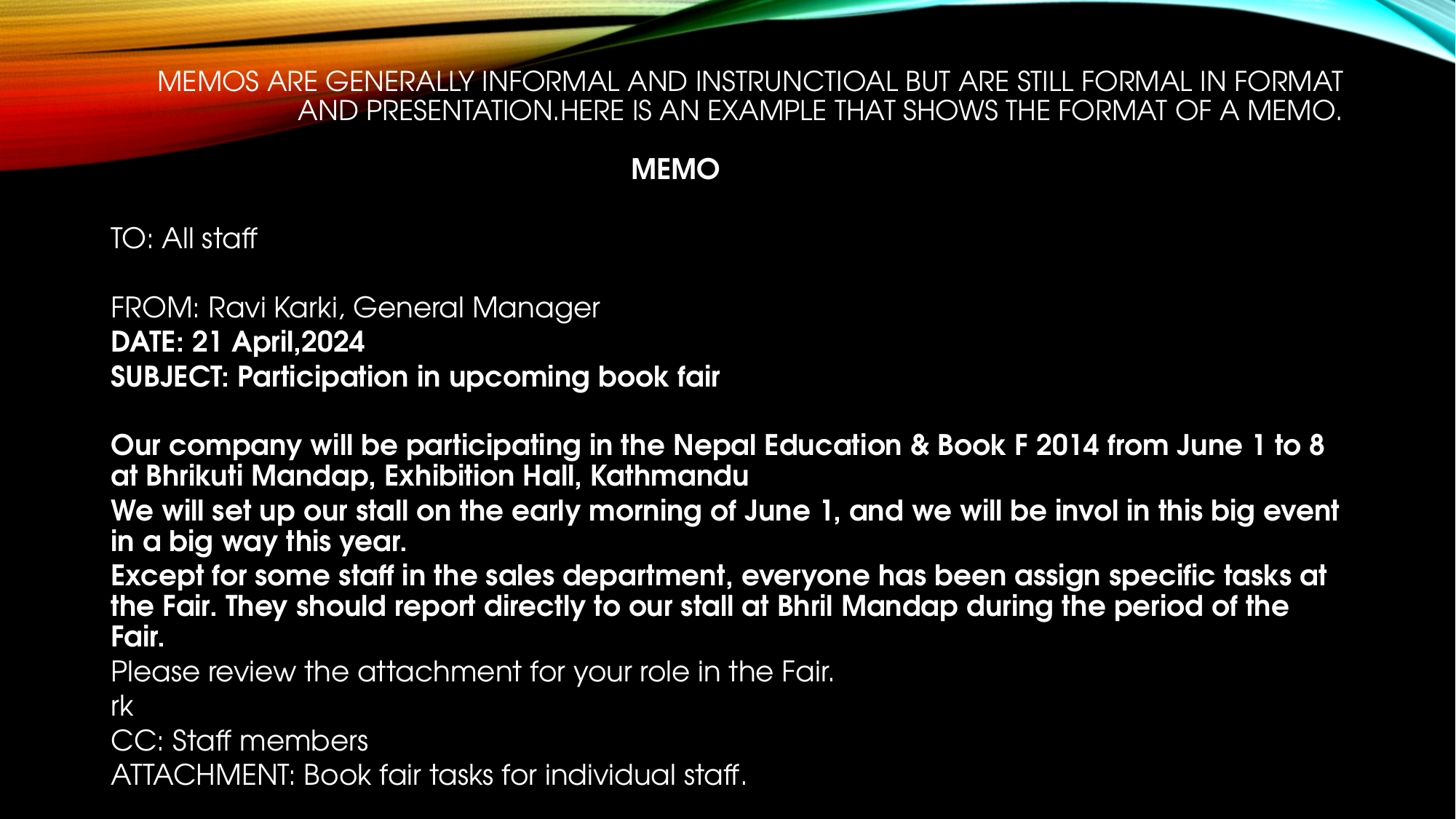

# Memos are generally informal and instrunctioal but are still formal in format and presentation.Here is an example that shows the format of a memo.

                                                                 MEMO

TO: All staff

FROM: Ravi Karki, General Manager
DATE: 21 April,2024
SUBJECT: Participation in upcoming book fair

Our company will be participating in the Nepal Education & Book F 2014 from June 1 to 8 at Bhrikuti Mandap, Exhibition Hall, Kathmandu
We will set up our stall on the early morning of June 1, and we will be invol in this big event in a big way this year.
Except for some staff in the sales department, everyone has been assign specific tasks at the Fair. They should report directly to our stall at Bhril Mandap during the period of the Fair.
Please review the attachment for your role in the Fair.
rk
CC: Staff members
ATTACHMENT: Book fair tasks for individual staff.